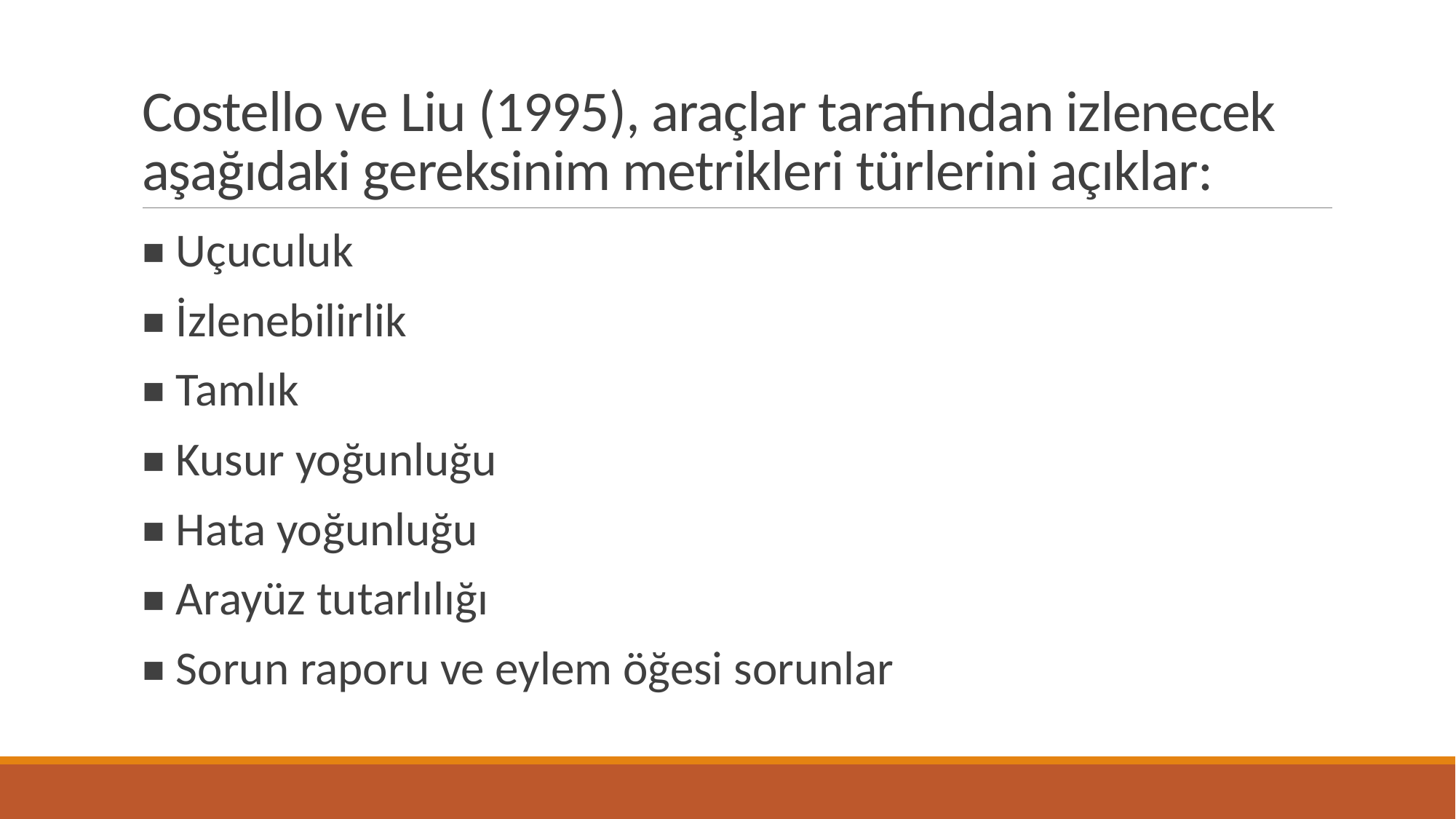

# Costello ve Liu (1995), araçlar tarafından izlenecek aşağıdaki gereksinim metrikleri türlerini açıklar:
◾ Uçuculuk
◾ İzlenebilirlik
◾ Tamlık
◾ Kusur yoğunluğu
◾ Hata yoğunluğu
◾ Arayüz tutarlılığı
◾ Sorun raporu ve eylem öğesi sorunlar